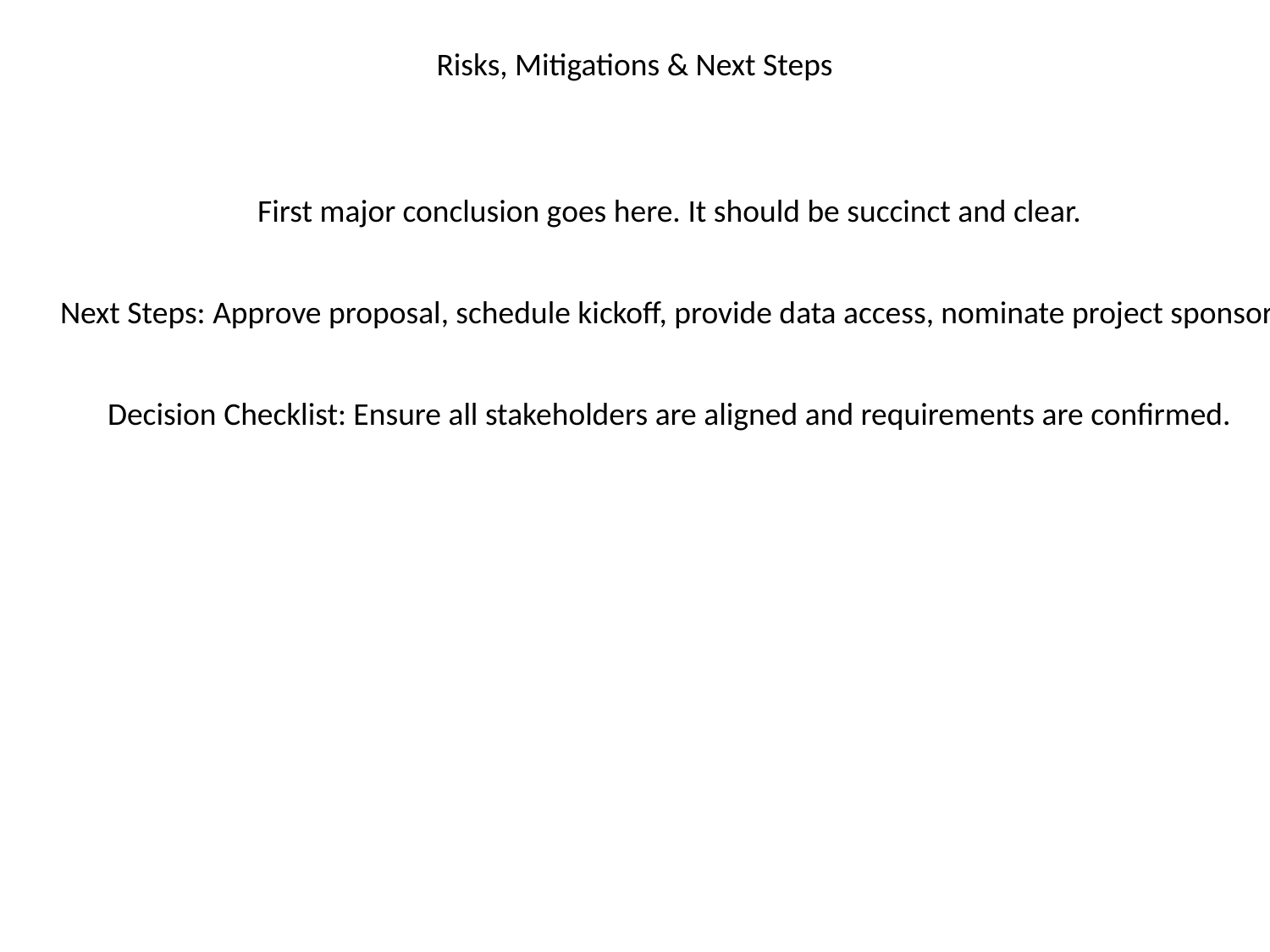

Risks, Mitigations & Next Steps
First major conclusion goes here. It should be succinct and clear.
Next Steps: Approve proposal, schedule kickoff, provide data access, nominate project sponsor.
#
Decision Checklist: Ensure all stakeholders are aligned and requirements are confirmed.